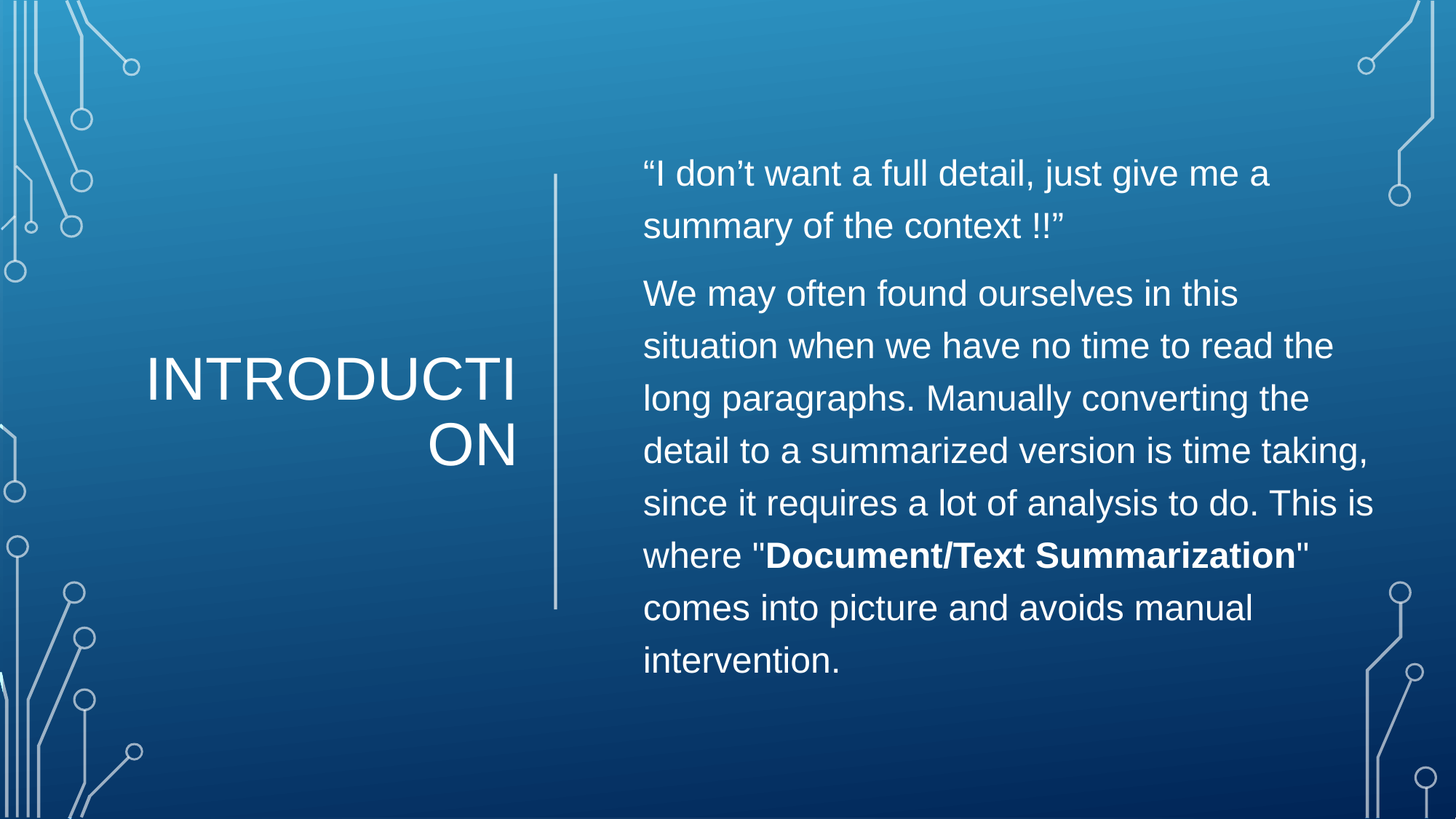

“I don’t want a full detail, just give me a summary of the context !!”
We may often found ourselves in this situation when we have no time to read the long paragraphs. Manually converting the detail to a summarized version is time taking, since it requires a lot of analysis to do. This is where "Document/Text Summarization" comes into picture and avoids manual intervention.
# INTRODUCTION